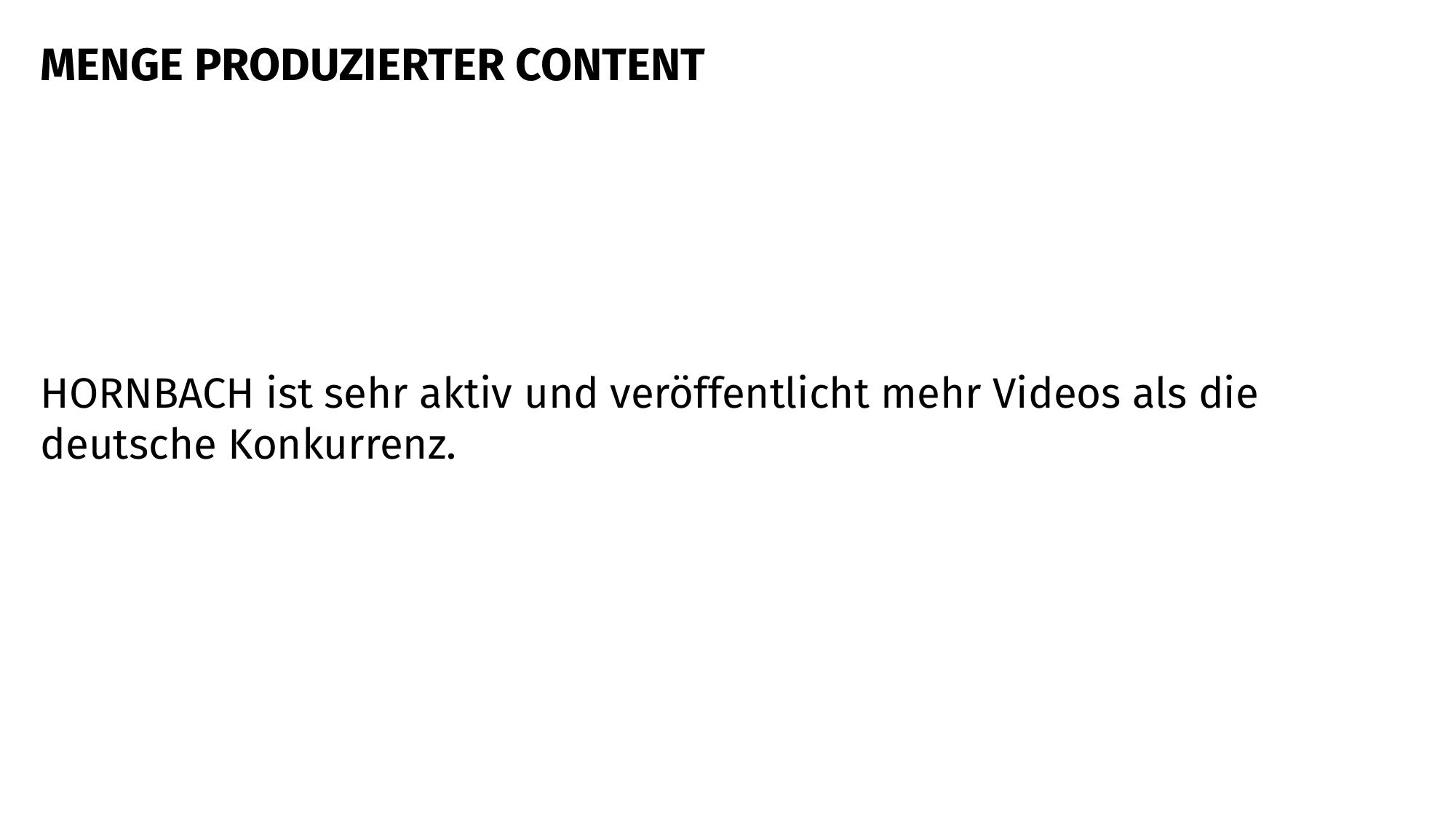

MENGE PRODUZIERTER CONTENT
HORNBACH ist sehr aktiv und veröffentlicht mehr Videos als die deutsche Konkurrenz.